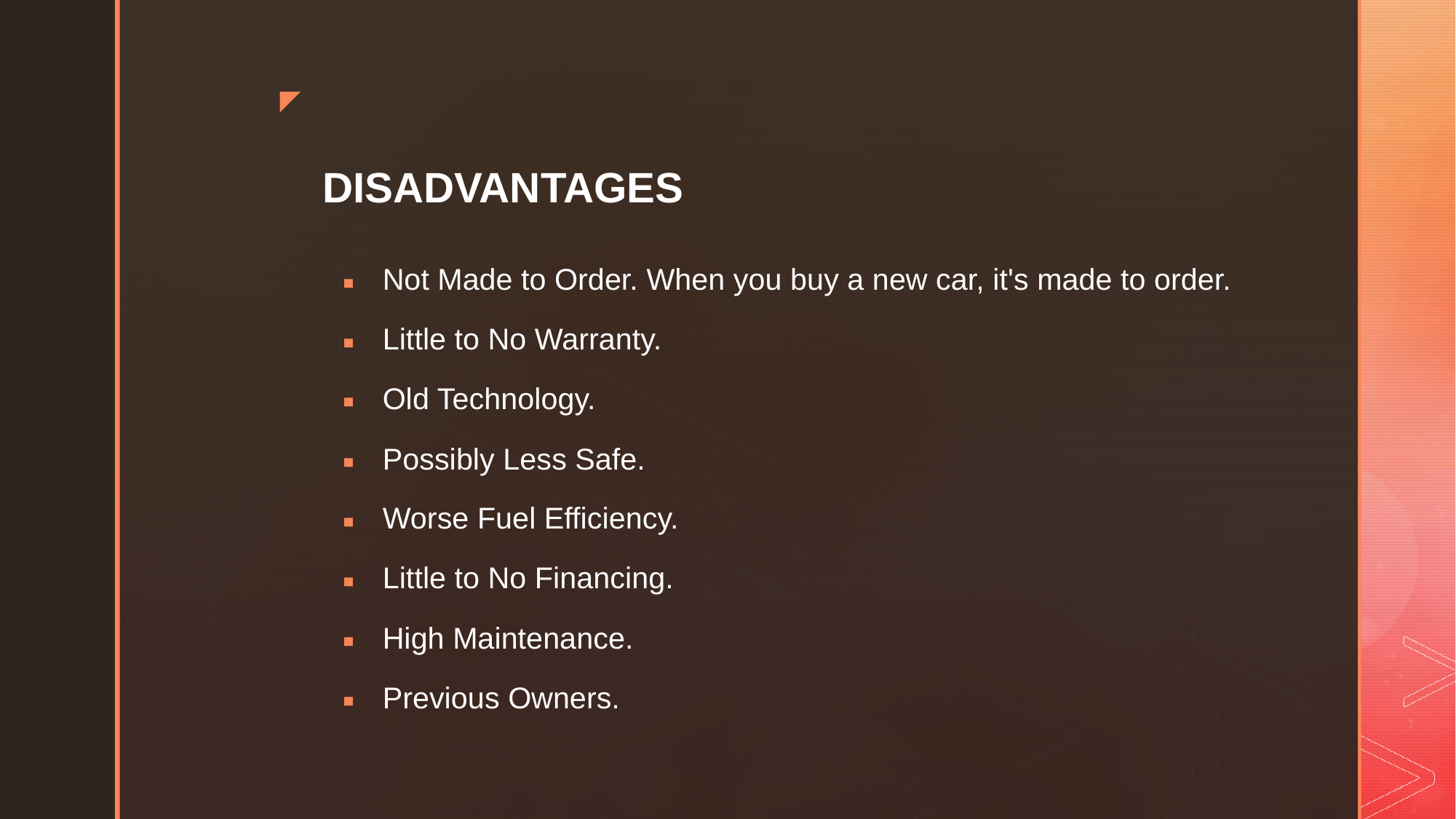

# DISADVANTAGES
Not Made to Order. When you buy a new car, it's made to order.
Little to No Warranty.
Old Technology.
Possibly Less Safe.
Worse Fuel Efficiency.
Little to No Financing.
High Maintenance.
Previous Owners.